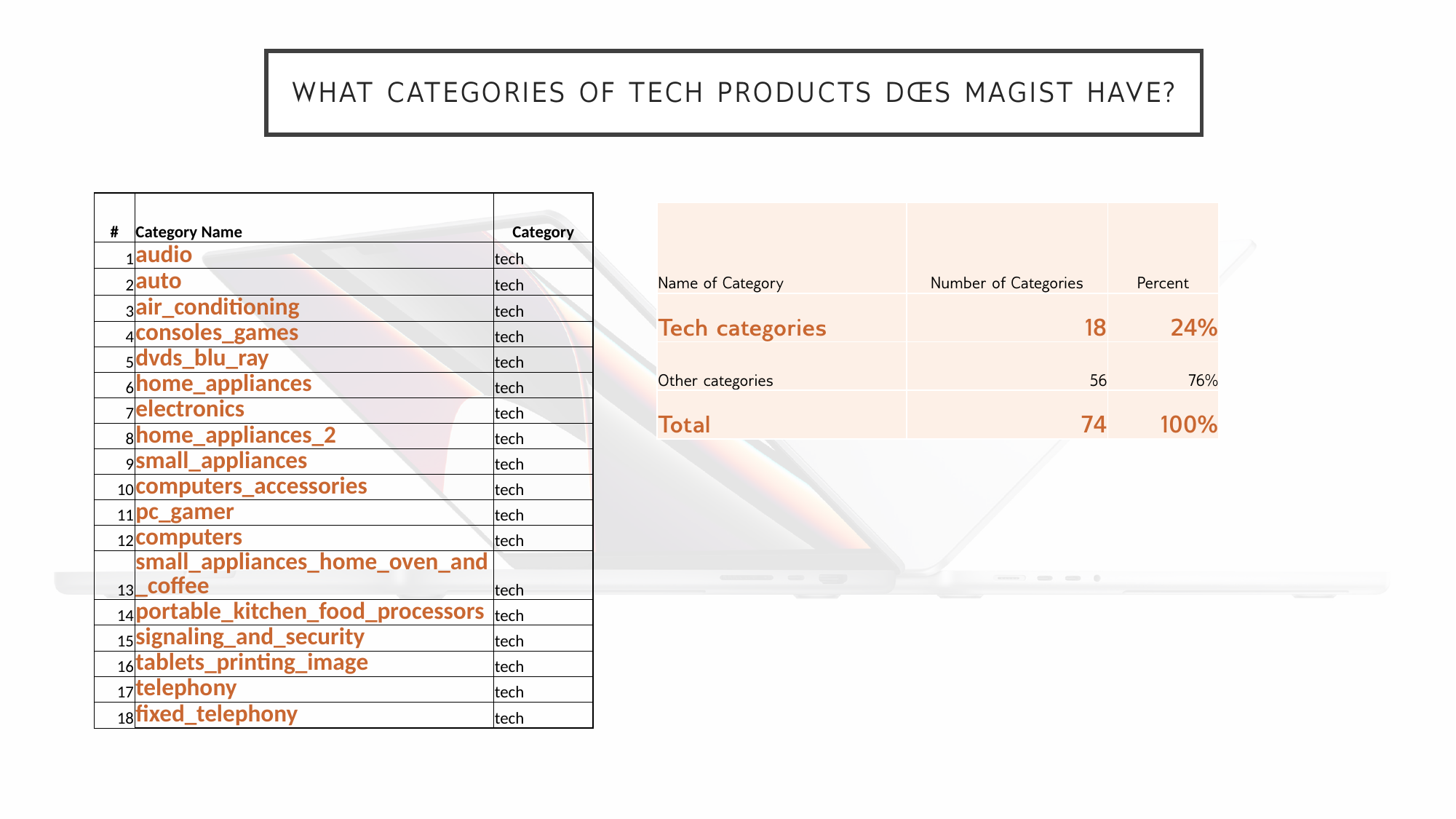

# What categories of tech products does magist have?
| # | Category Name | Category |
| --- | --- | --- |
| 1 | audio | tech |
| 2 | auto | tech |
| 3 | air\_conditioning | tech |
| 4 | consoles\_games | tech |
| 5 | dvds\_blu\_ray | tech |
| 6 | home\_appliances | tech |
| 7 | electronics | tech |
| 8 | home\_appliances\_2 | tech |
| 9 | small\_appliances | tech |
| 10 | computers\_accessories | tech |
| 11 | pc\_gamer | tech |
| 12 | computers | tech |
| 13 | small\_appliances\_home\_oven\_and\_coffee | tech |
| 14 | portable\_kitchen\_food\_processors | tech |
| 15 | signaling\_and\_security | tech |
| 16 | tablets\_printing\_image | tech |
| 17 | telephony | tech |
| 18 | fixed\_telephony | tech |
| Name of Category | Number of Categories | Percent |
| --- | --- | --- |
| Tech categories | 18 | 24% |
| Other categories | 56 | 76% |
| Total | 74 | 100% |